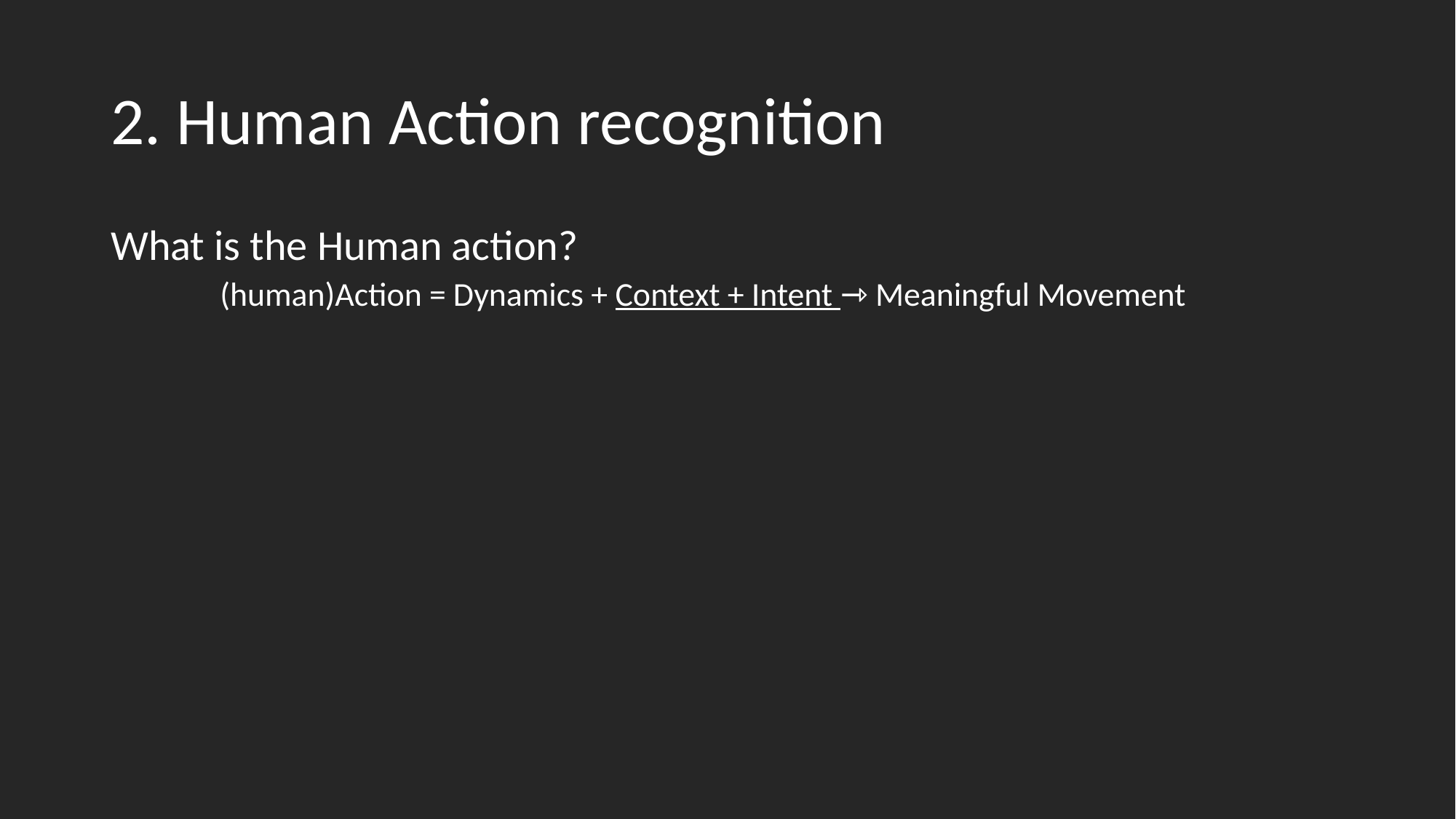

# 2. Human Action recognition
What is the Human action?
	(human)Action = Dynamics + Context + Intent ⇾ Meaningful Movement